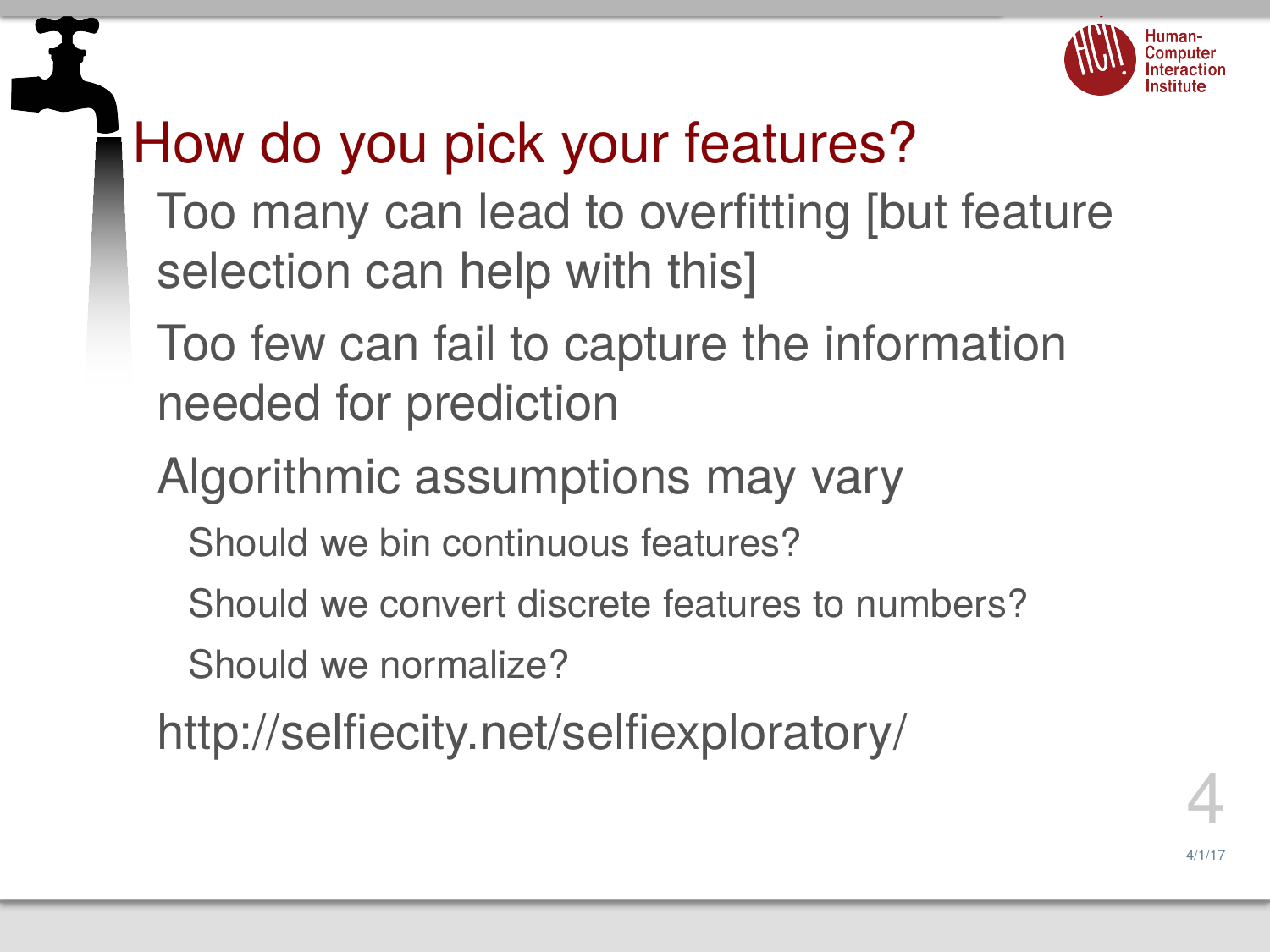

# How do you pick your features?
Too many can lead to overfitting [but feature selection can help with this]
Too few can fail to capture the information needed for prediction
Algorithmic assumptions may vary
Should we bin continuous features?
Should we convert discrete features to numbers?
Should we normalize?
http://selfiecity.net/selfiexploratory/
4
4/1/17